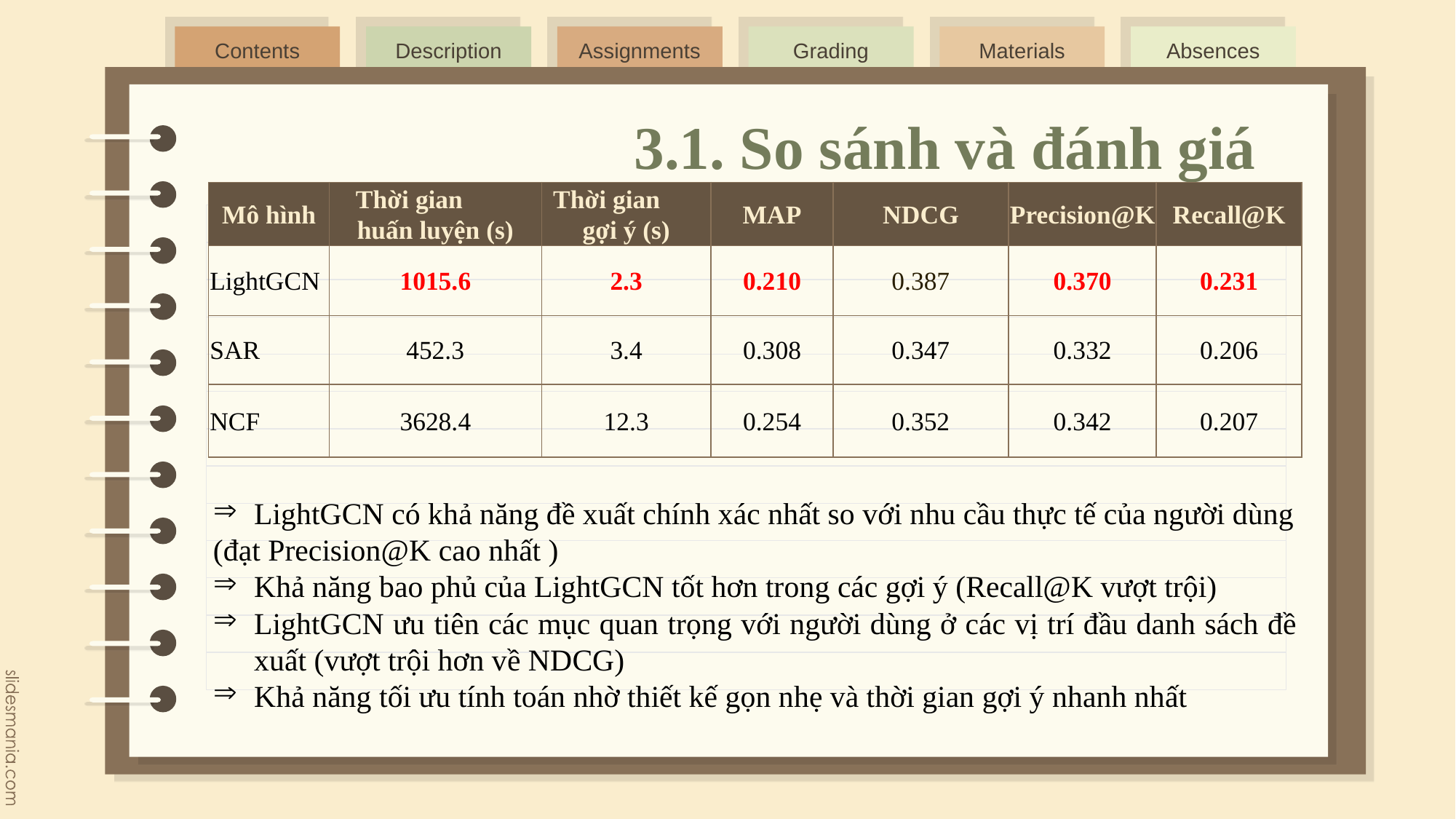

# 3.1. So sánh và đánh giá
| Mô hình | Thời gian huấn luyện (s) | Thời gian gợi ý (s) | MAP | NDCG | Precision@K | Recall@K |
| --- | --- | --- | --- | --- | --- | --- |
| LightGCN | 1015.6 | 2.3 | 0.210 | 0.387 | 0.370 | 0.231 |
| SAR | 452.3 | 3.4 | 0.308 | 0.347 | 0.332 | 0.206 |
| NCF | 3628.4 | 12.3 | 0.254 | 0.352 | 0.342 | 0.207 |
LightGCN có khả năng đề xuất chính xác nhất so với nhu cầu thực tế của người dùng
(đạt Precision@K cao nhất )
Khả năng bao phủ của LightGCN tốt hơn trong các gợi ý (Recall@K vượt trội)
LightGCN ưu tiên các mục quan trọng với người dùng ở các vị trí đầu danh sách đề xuất (vượt trội hơn về NDCG)
Khả năng tối ưu tính toán nhờ thiết kế gọn nhẹ và thời gian gợi ý nhanh nhất